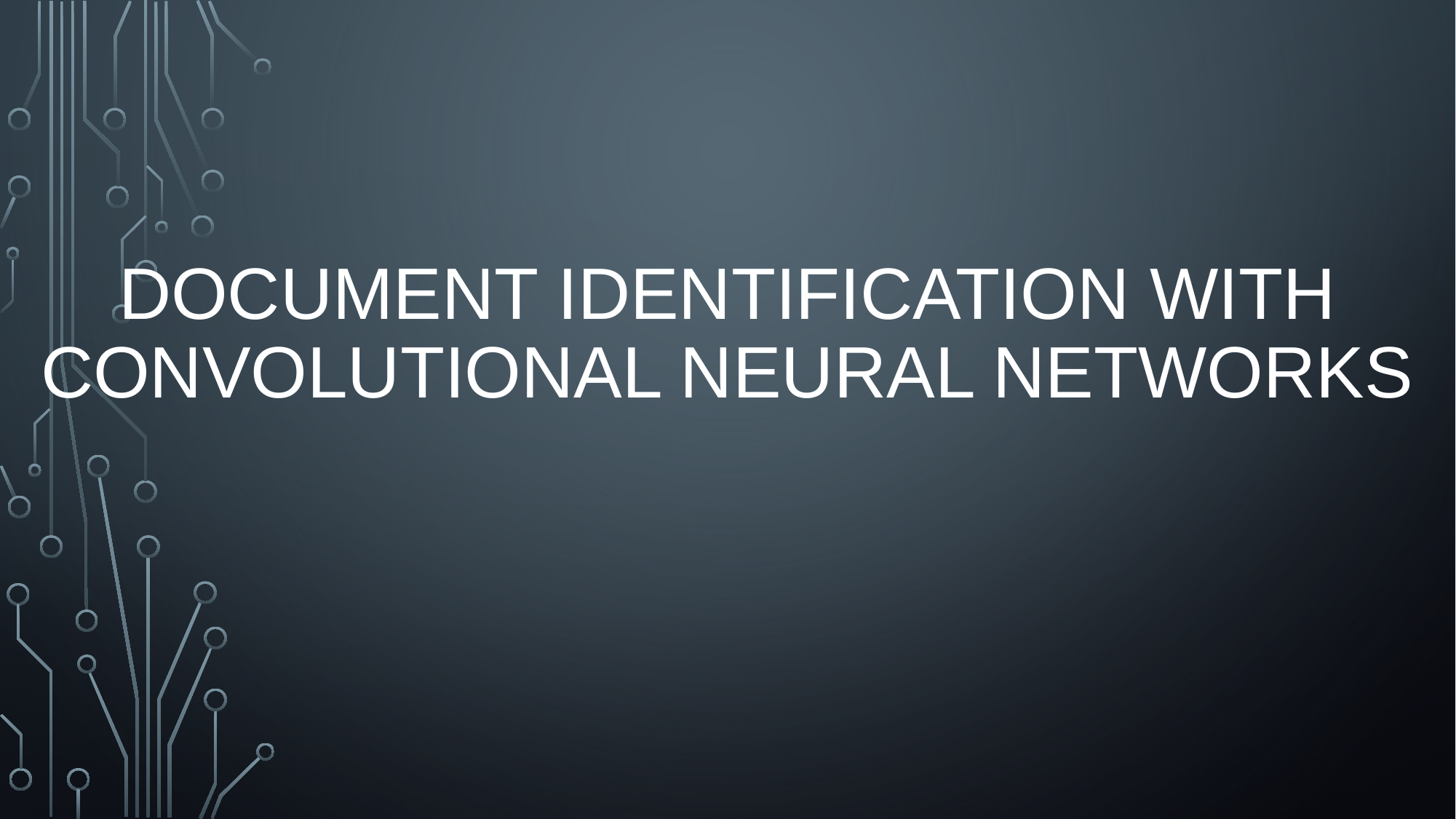

# DOCUMENT IDENTIFICATION WITH CONVOLUTIONAL NEURAL NETWORKS